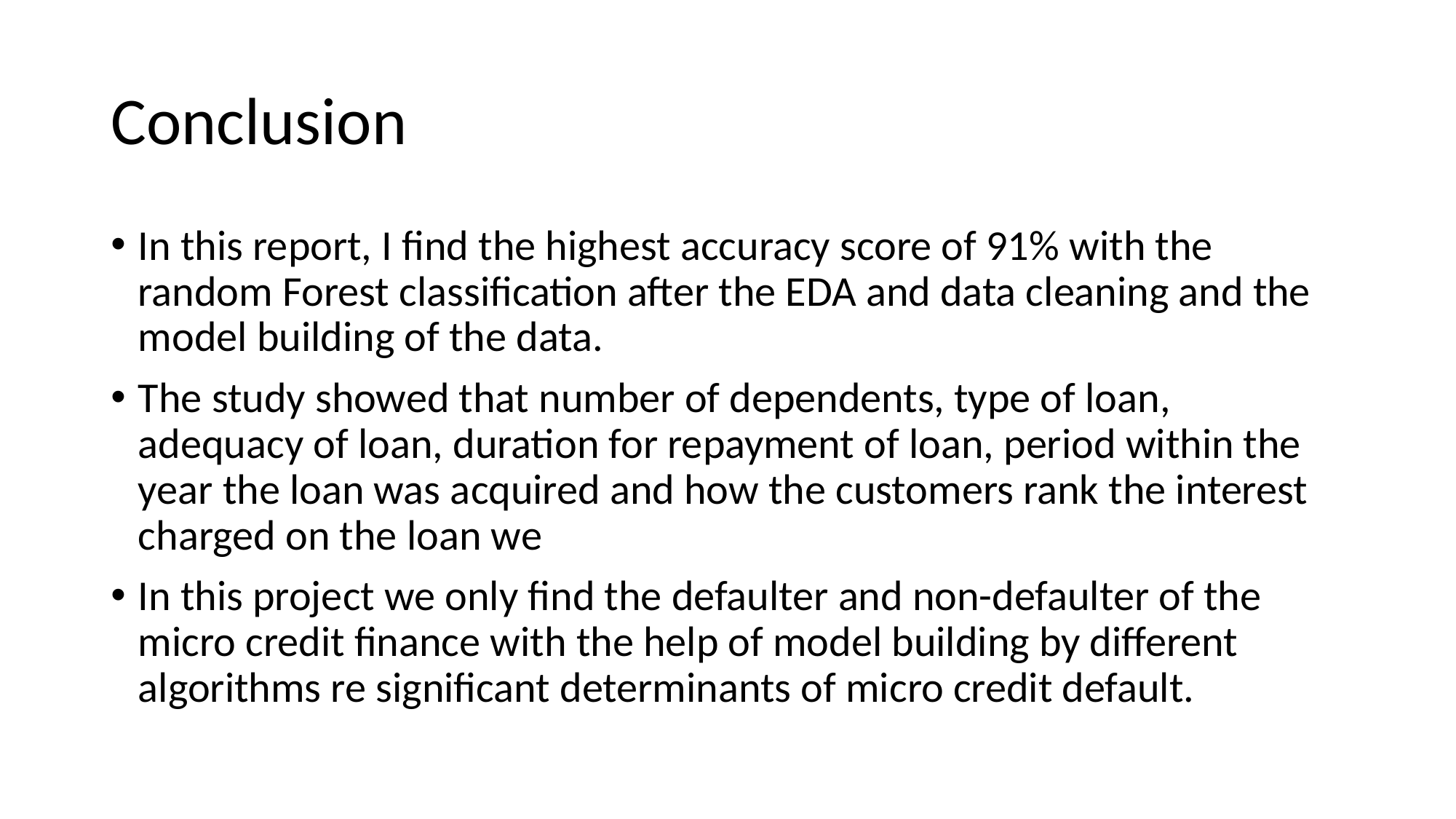

# Conclusion
In this report, I find the highest accuracy score of 91% with the random Forest classification after the EDA and data cleaning and the model building of the data.
The study showed that number of dependents, type of loan, adequacy of loan, duration for repayment of loan, period within the year the loan was acquired and how the customers rank the interest charged on the loan we
In this project we only find the defaulter and non-defaulter of the micro credit finance with the help of model building by different algorithms re significant determinants of micro credit default.